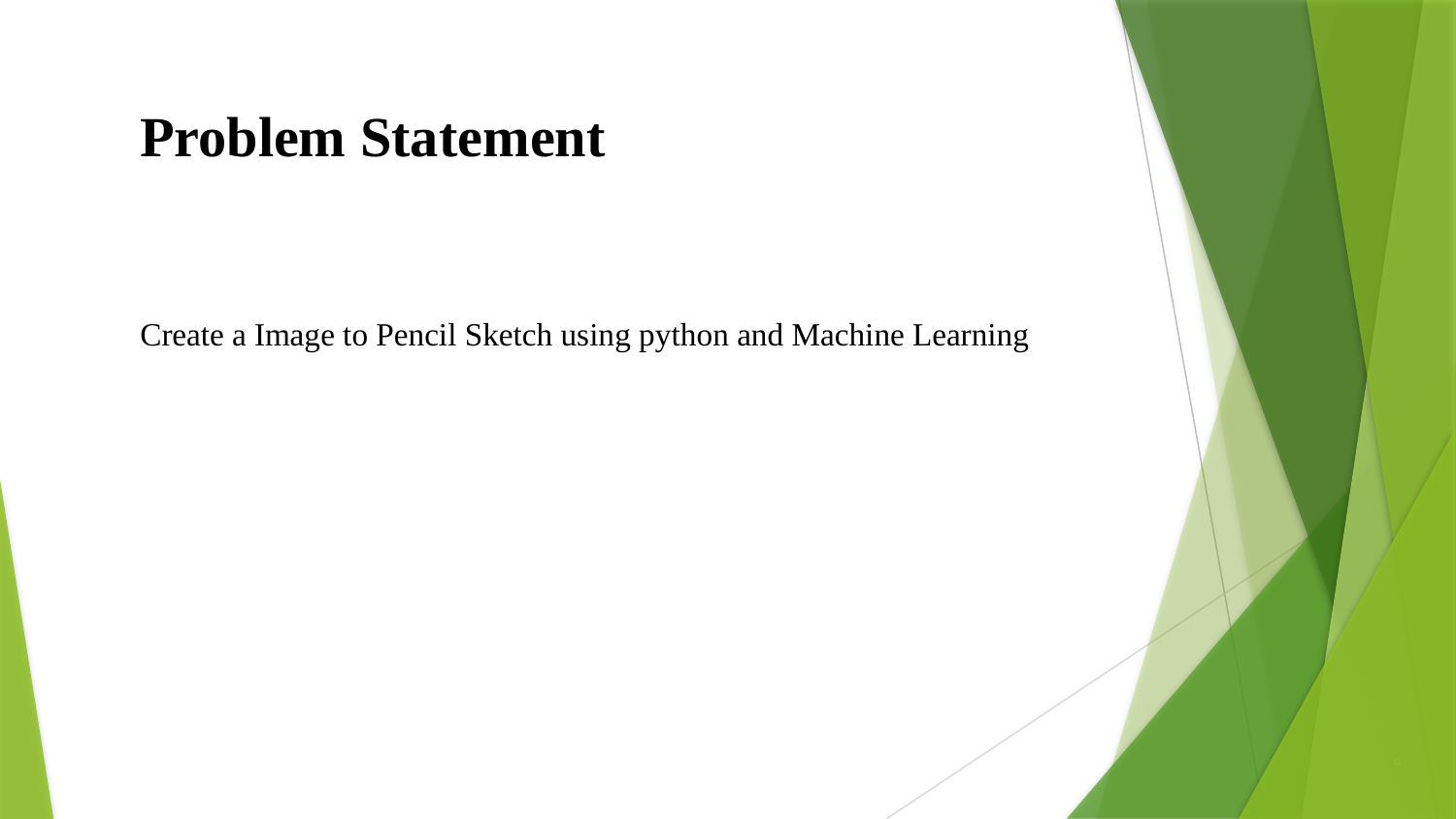

Problem Statement
Create a Image to Pencil Sketch using python and Machine Learning
9